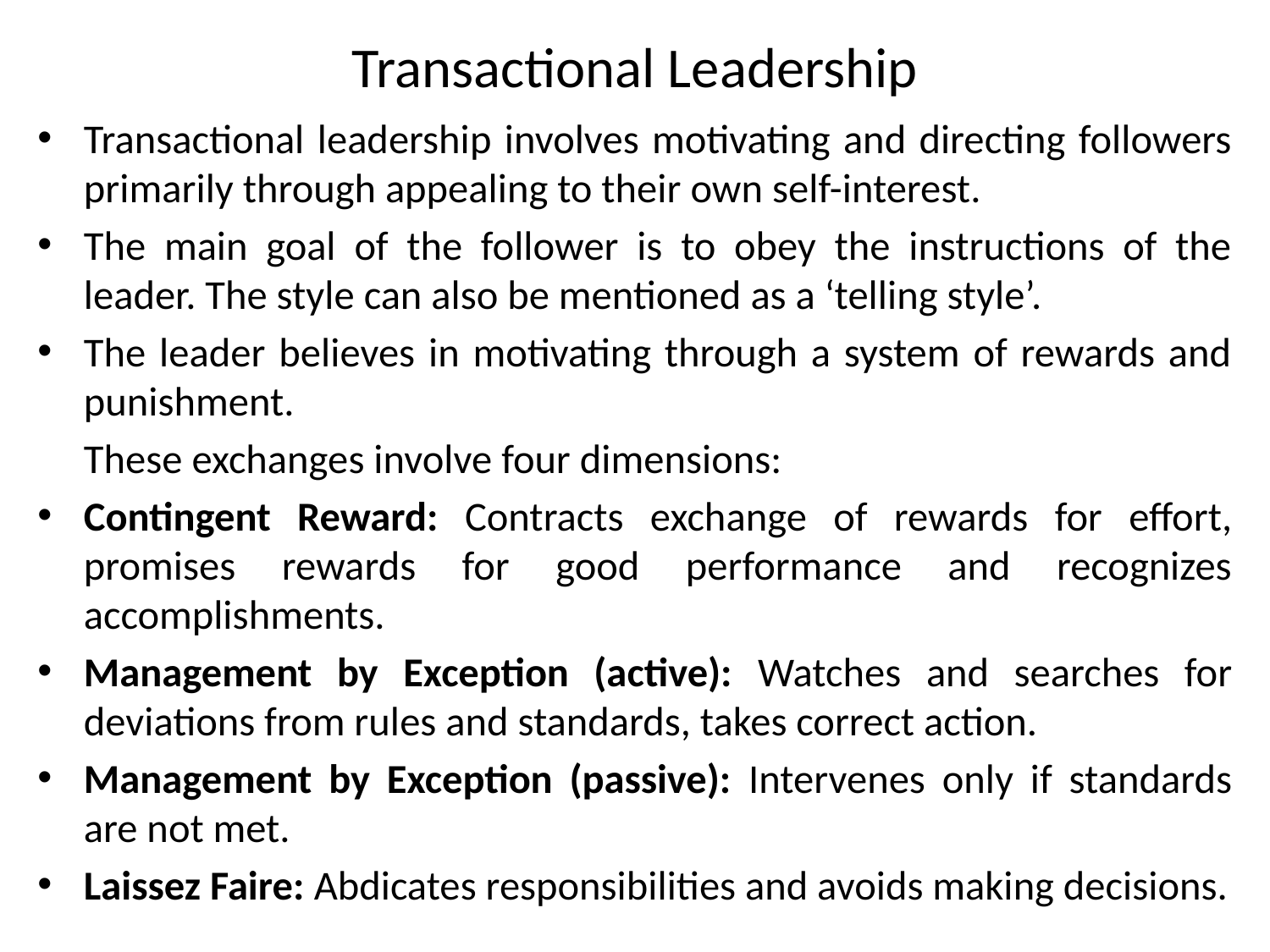

# Transactional Leadership
Transactional leadership involves motivating and directing followers primarily through appealing to their own self-interest.
The main goal of the follower is to obey the instructions of the leader. The style can also be mentioned as a ‘telling style’.
The leader believes in motivating through a system of rewards and punishment.
	These exchanges involve four dimensions:
Contingent Reward: Contracts exchange of rewards for effort, promises rewards for good performance and recognizes accomplishments.
Management by Exception (active): Watches and searches for deviations from rules and standards, takes correct action.
Management by Exception (passive): Intervenes only if standards are not met.
Laissez Faire: Abdicates responsibilities and avoids making decisions.